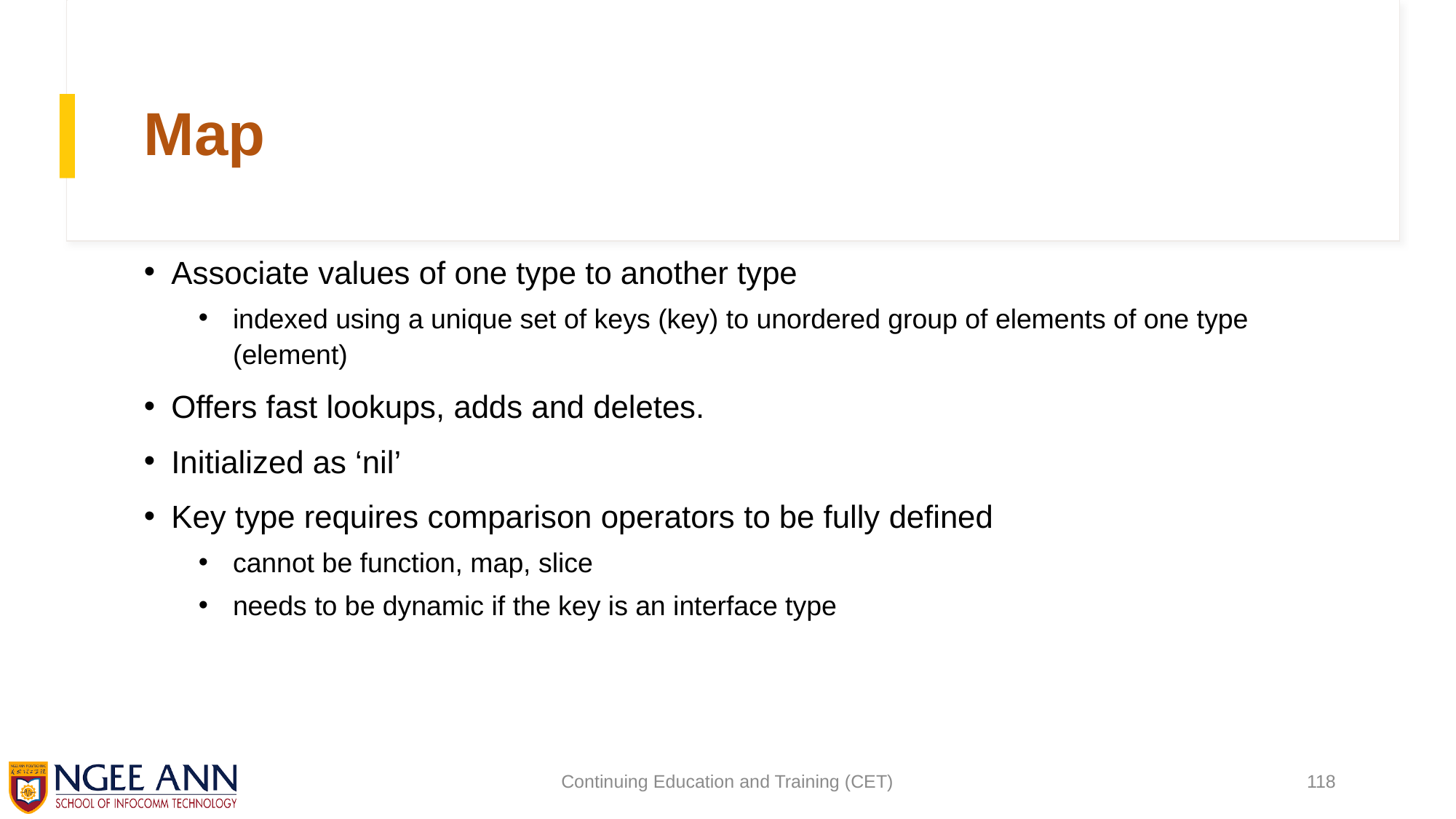

# Map
Associate values of one type to another type
indexed using a unique set of keys (key) to unordered group of elements of one type (element)
Offers fast lookups, adds and deletes.
Initialized as ‘nil’
Key type requires comparison operators to be fully defined
cannot be function, map, slice
needs to be dynamic if the key is an interface type

Continuing Education and Training (CET)
118